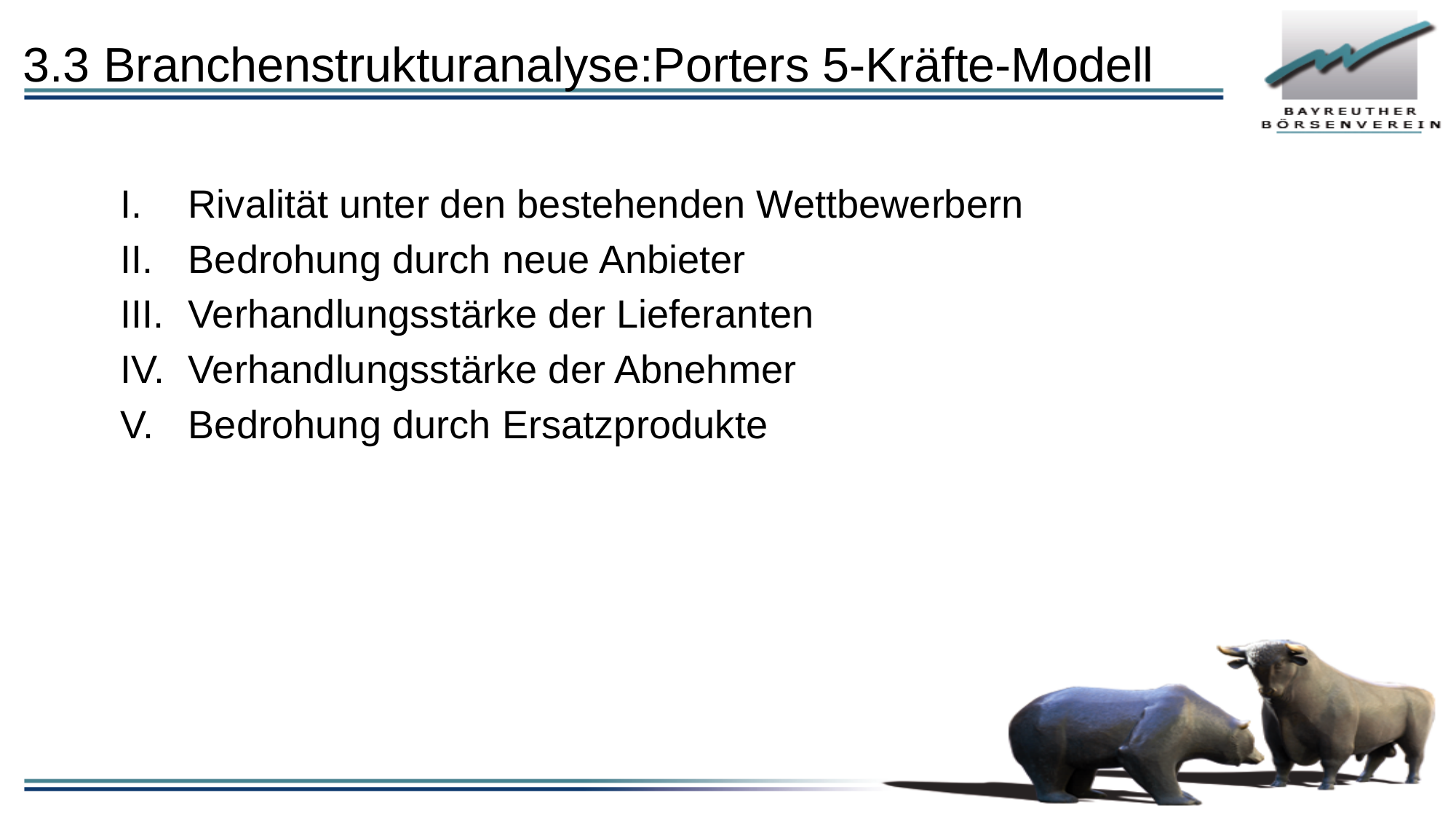

# 3.3 Branchenstrukturanalyse:Porters 5-Kräfte-Modell
Rivalität unter den bestehenden Wettbewerbern
Bedrohung durch neue Anbieter
Verhandlungsstärke der Lieferanten
Verhandlungsstärke der Abnehmer
Bedrohung durch Ersatzprodukte